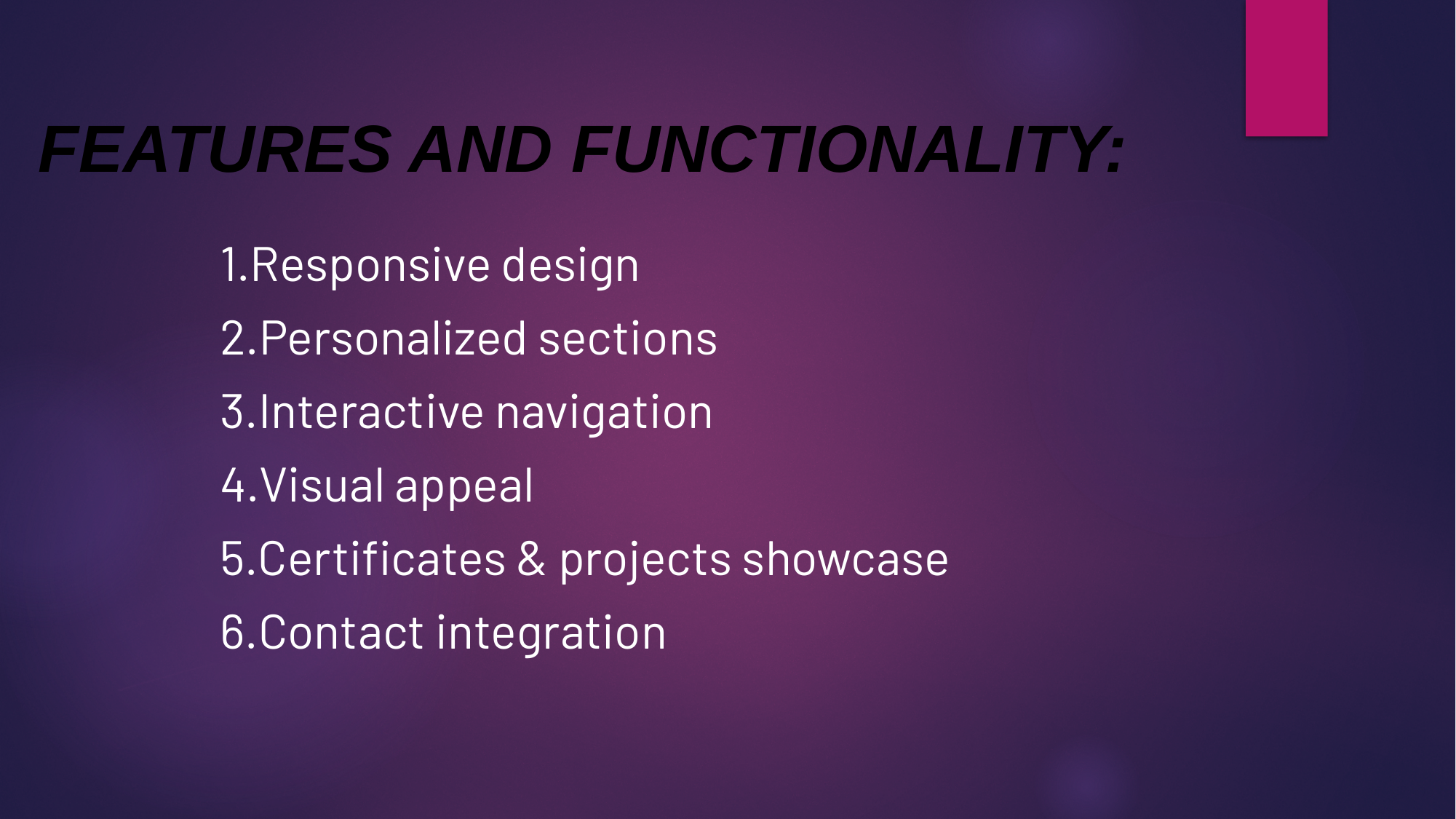

# FEATURES AND FUNCTIONALITY:
1.Responsive design
2.Personalized sections
3.Interactive navigation
4.Visual appeal
5.Certificates & projects showcase
6.Contact integration